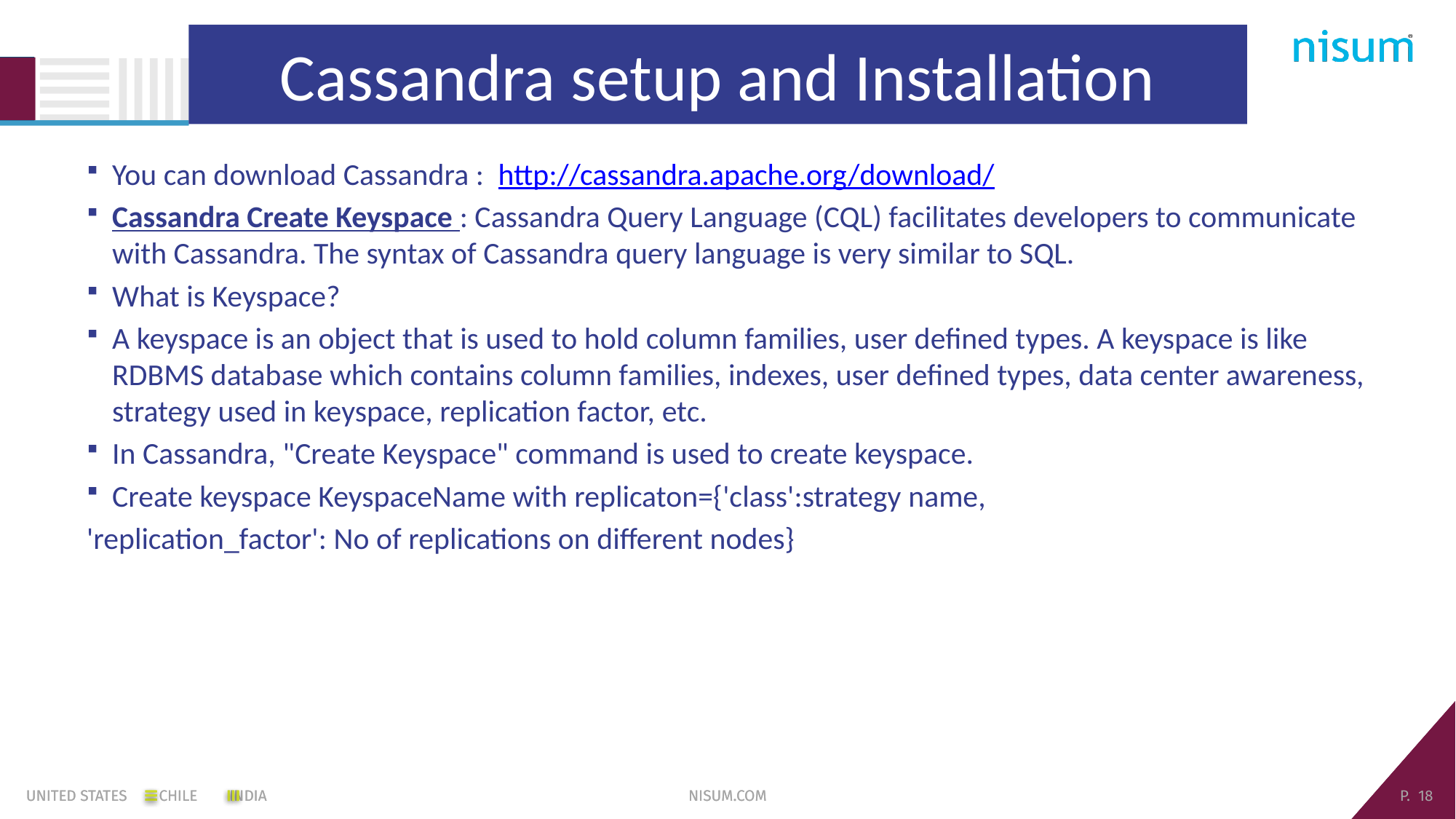

Cassandra setup and Installation
You can download Cassandra :  http://cassandra.apache.org/download/
Cassandra Create Keyspace : Cassandra Query Language (CQL) facilitates developers to communicate with Cassandra. The syntax of Cassandra query language is very similar to SQL.
What is Keyspace?
A keyspace is an object that is used to hold column families, user defined types. A keyspace is like RDBMS database which contains column families, indexes, user defined types, data center awareness, strategy used in keyspace, replication factor, etc.
In Cassandra, "Create Keyspace" command is used to create keyspace.
Create keyspace KeyspaceName with replicaton={'class':strategy name,
'replication_factor': No of replications on different nodes}